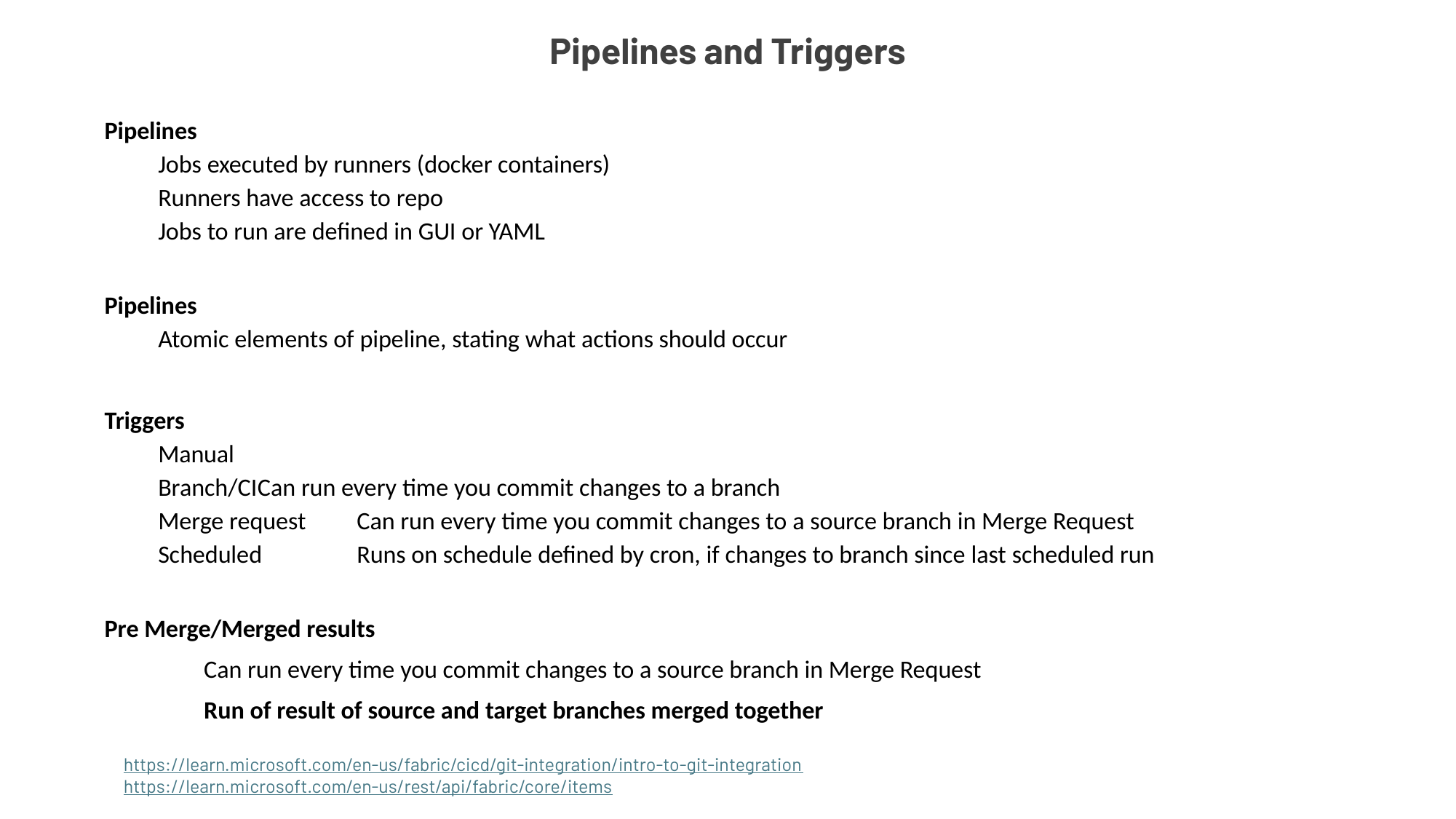

Pipelines and Triggers
Pipelines
Jobs executed by runners (docker containers)
Runners have access to repo
Jobs to run are defined in GUI or YAML

Pipelines
Atomic elements of pipeline, stating what actions should occur

Triggers
Manual
Branch/CI		Can run every time you commit changes to a branch
Merge request		Can run every time you commit changes to a source branch in Merge Request
Scheduled		Runs on schedule defined by cron, if changes to branch since last scheduled run

Pre Merge/Merged results
	Can run every time you commit changes to a source branch in Merge Request
	Run of result of source and target branches merged together
https://learn.microsoft.com/en-us/fabric/cicd/git-integration/intro-to-git-integration
https://learn.microsoft.com/en-us/rest/api/fabric/core/items